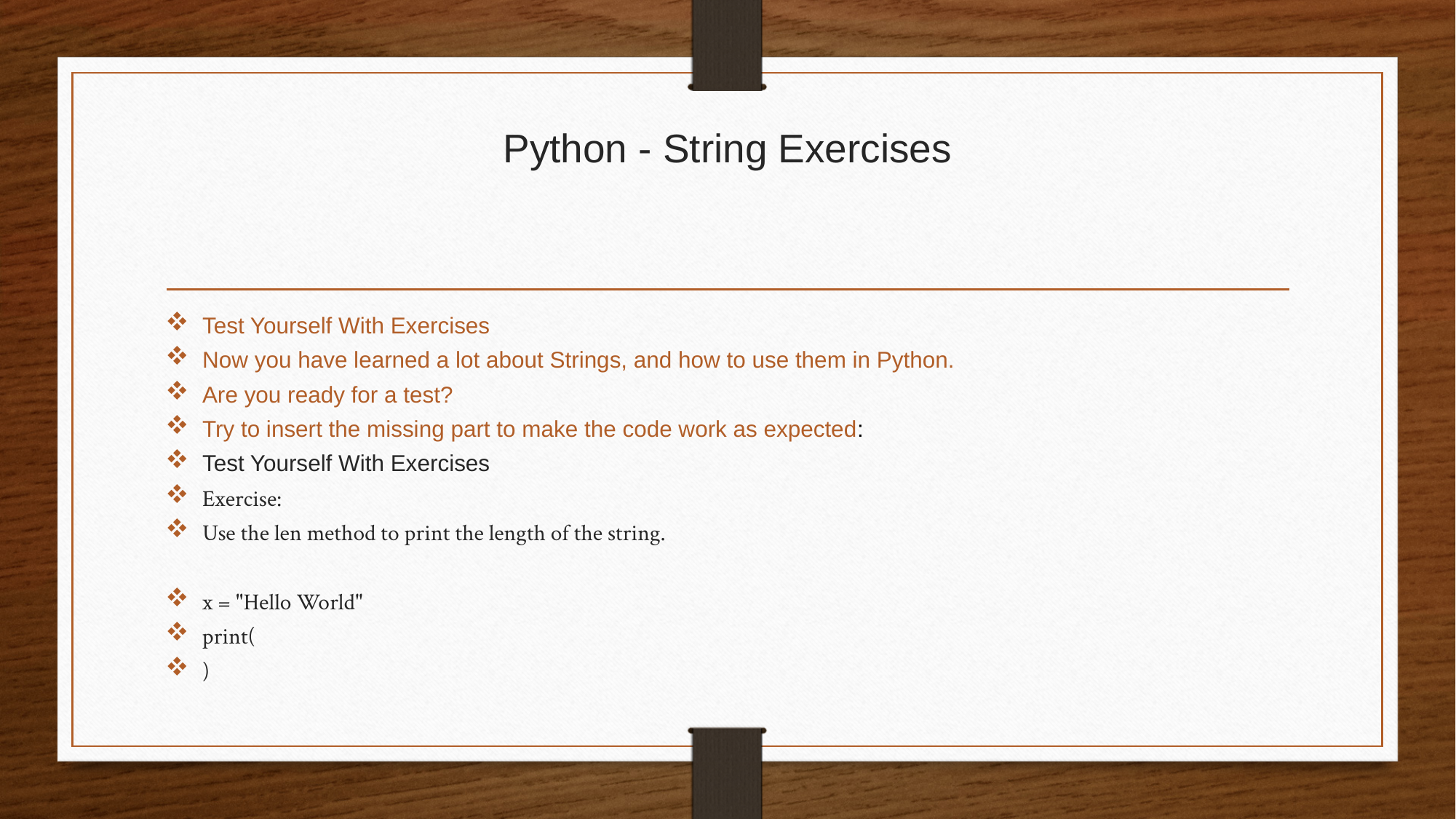

# Python - String Exercises
Test Yourself With Exercises
Now you have learned a lot about Strings, and how to use them in Python.
Are you ready for a test?
Try to insert the missing part to make the code work as expected:
Test Yourself With Exercises
Exercise:
Use the len method to print the length of the string.

x = "Hello World"
print(
)